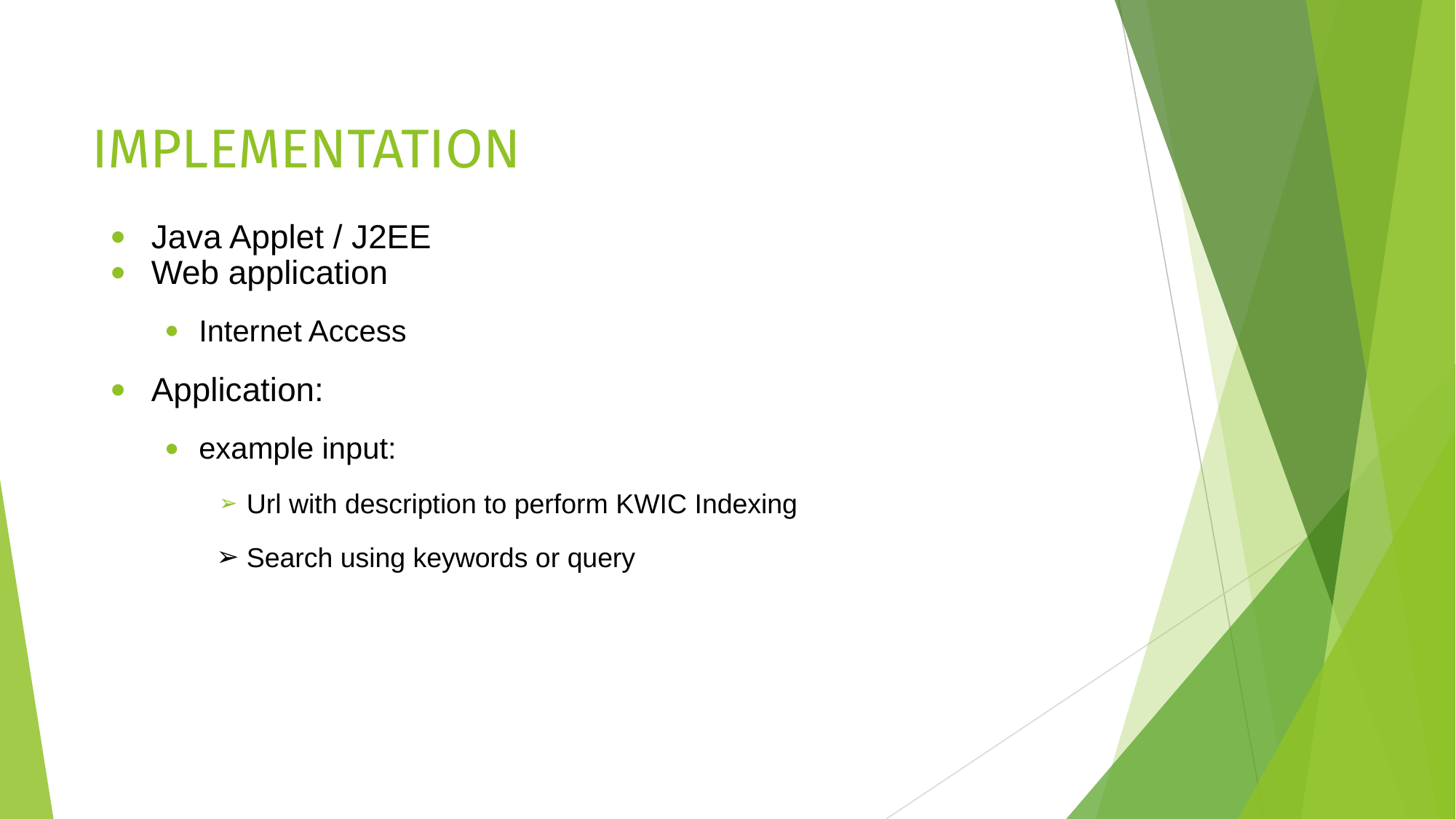

# IMPLEMENTATION
Java Applet / J2EE
Web application
Internet Access
Application:
example input:
Url with description to perform KWIC Indexing
Search using keywords or query